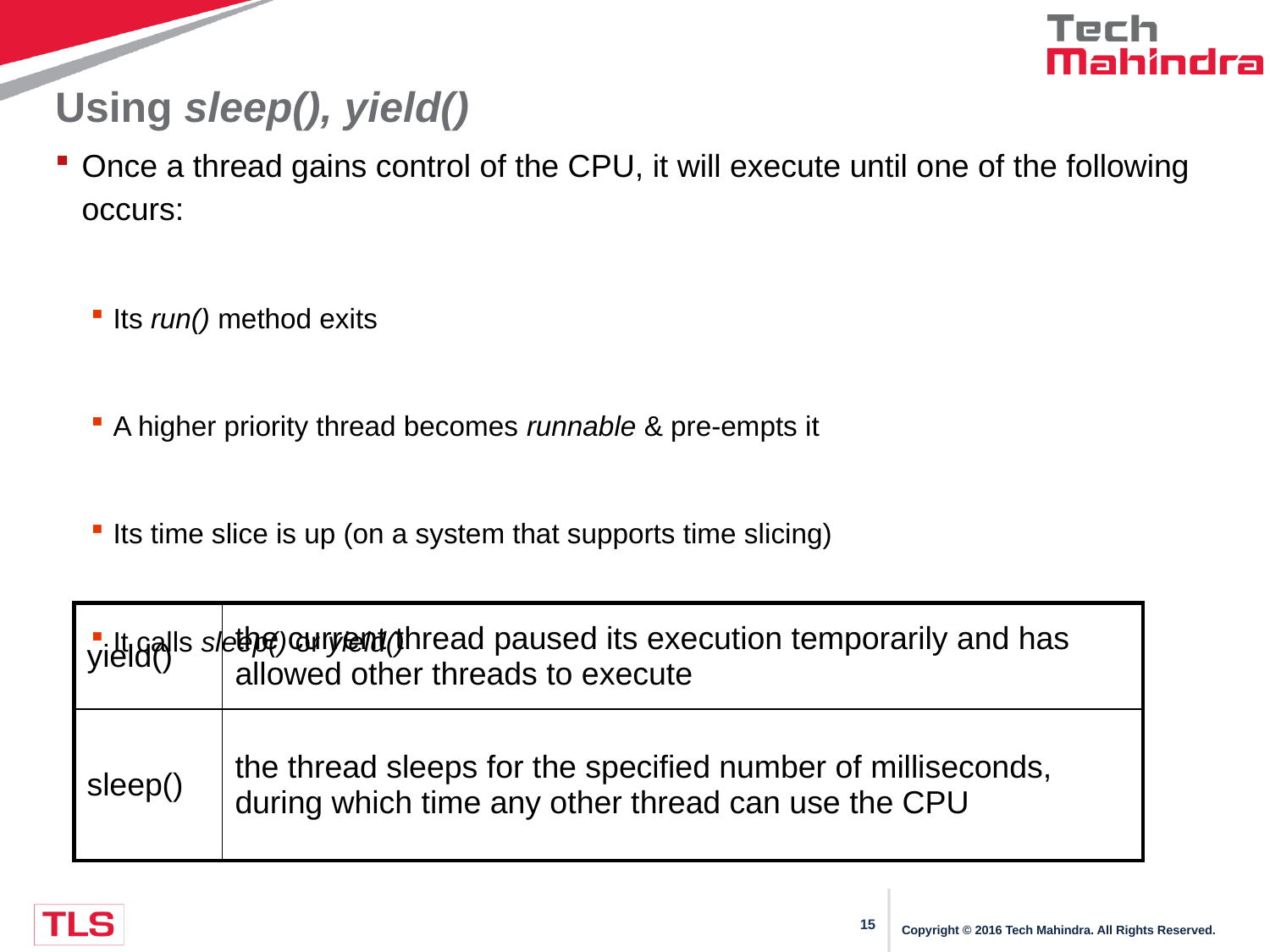

# Using sleep(), yield()
Once a thread gains control of the CPU, it will execute until one of the following occurs:

Its run() method exits

A higher priority thread becomes runnable & pre-empts it

Its time slice is up (on a system that supports time slicing)

It calls sleep() or yield()
| yield() | the current thread paused its execution temporarily and has allowed other threads to execute |
| --- | --- |
| sleep() | the thread sleeps for the specified number of milliseconds, during which time any other thread can use the CPU |
Copyright © 2016 Tech Mahindra. All Rights Reserved.